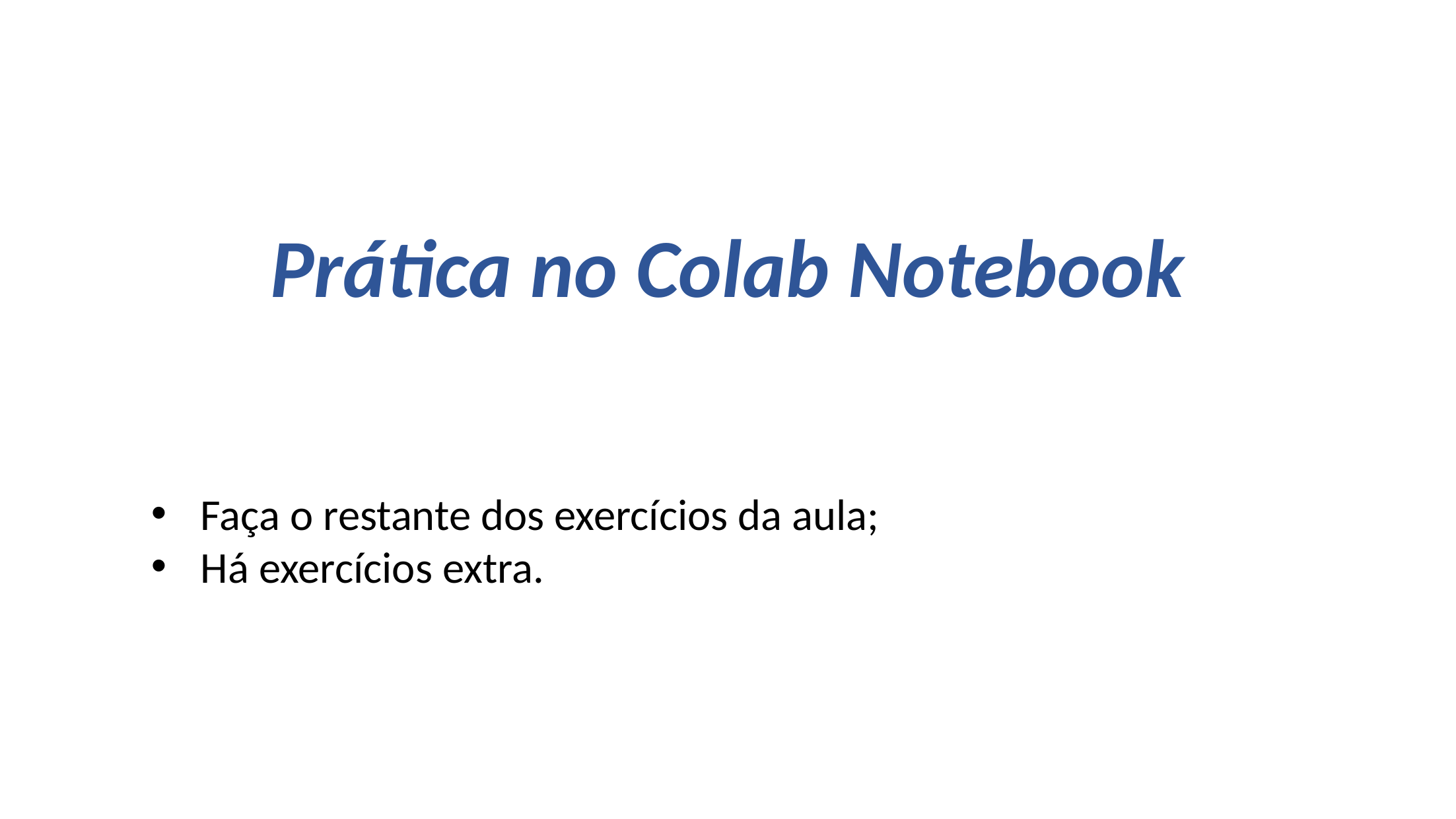

# Prática no Colab Notebook
Faça o restante dos exercícios da aula;
Há exercícios extra.